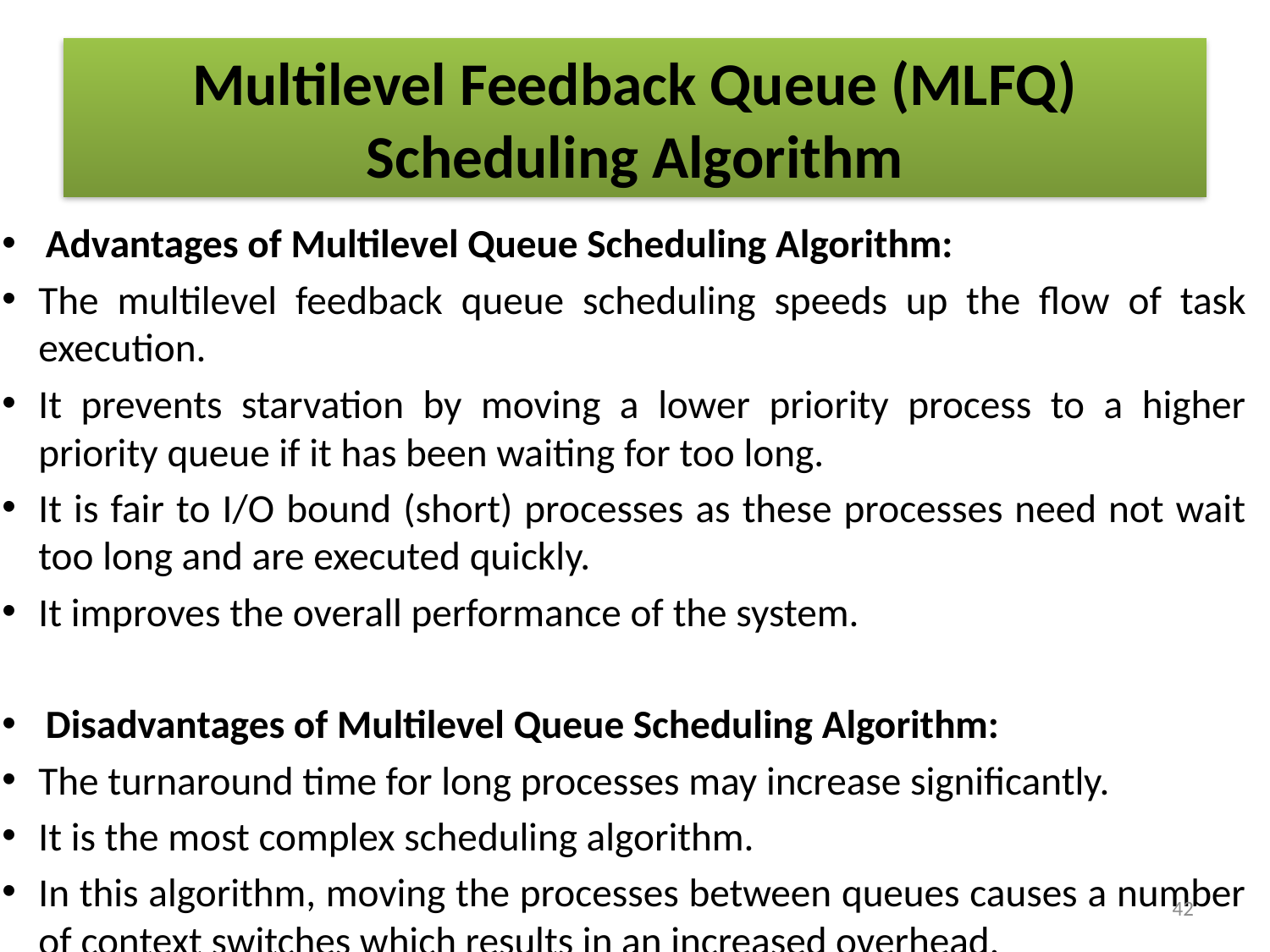

# Multilevel Feedback Queue (MLFQ) Scheduling Algorithm
Advantages of Multilevel Queue Scheduling Algorithm:
The multilevel feedback queue scheduling speeds up the flow of task execution.
It prevents starvation by moving a lower priority process to a higher priority queue if it has been waiting for too long.
It is fair to I/O bound (short) processes as these processes need not wait too long and are executed quickly.
It improves the overall performance of the system.

Disadvantages of Multilevel Queue Scheduling Algorithm:
The turnaround time for long processes may increase significantly.
It is the most complex scheduling algorithm.
In this algorithm, moving the processes between queues causes a number of context switches which results in an increased overhead.
42